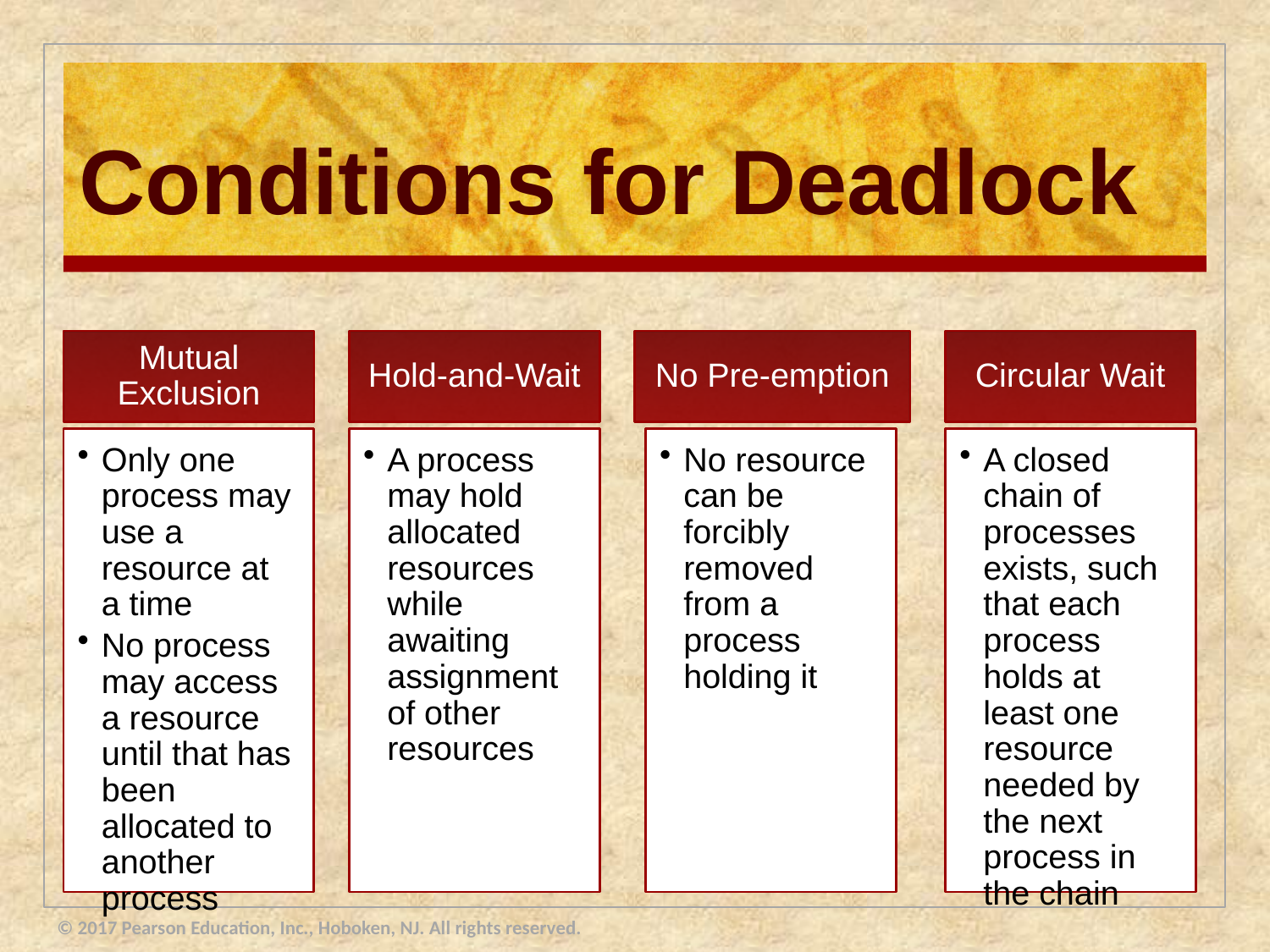

# Conditions for Deadlock

Mutual Exclusion
Only one process may use a resource at a time
No process may access a resource until that has been allocated to another process
Hold-and-Wait
A process may hold allocated resources while awaiting assignment of other resources
No Pre-emption
No resource can be forcibly removed from a process holding it
Circular Wait
A closed chain of processes exists, such that each process holds at least one resource needed by the next process in  the chain
© 2017 Pearson Education, Inc., Hoboken, NJ. All rights reserved.